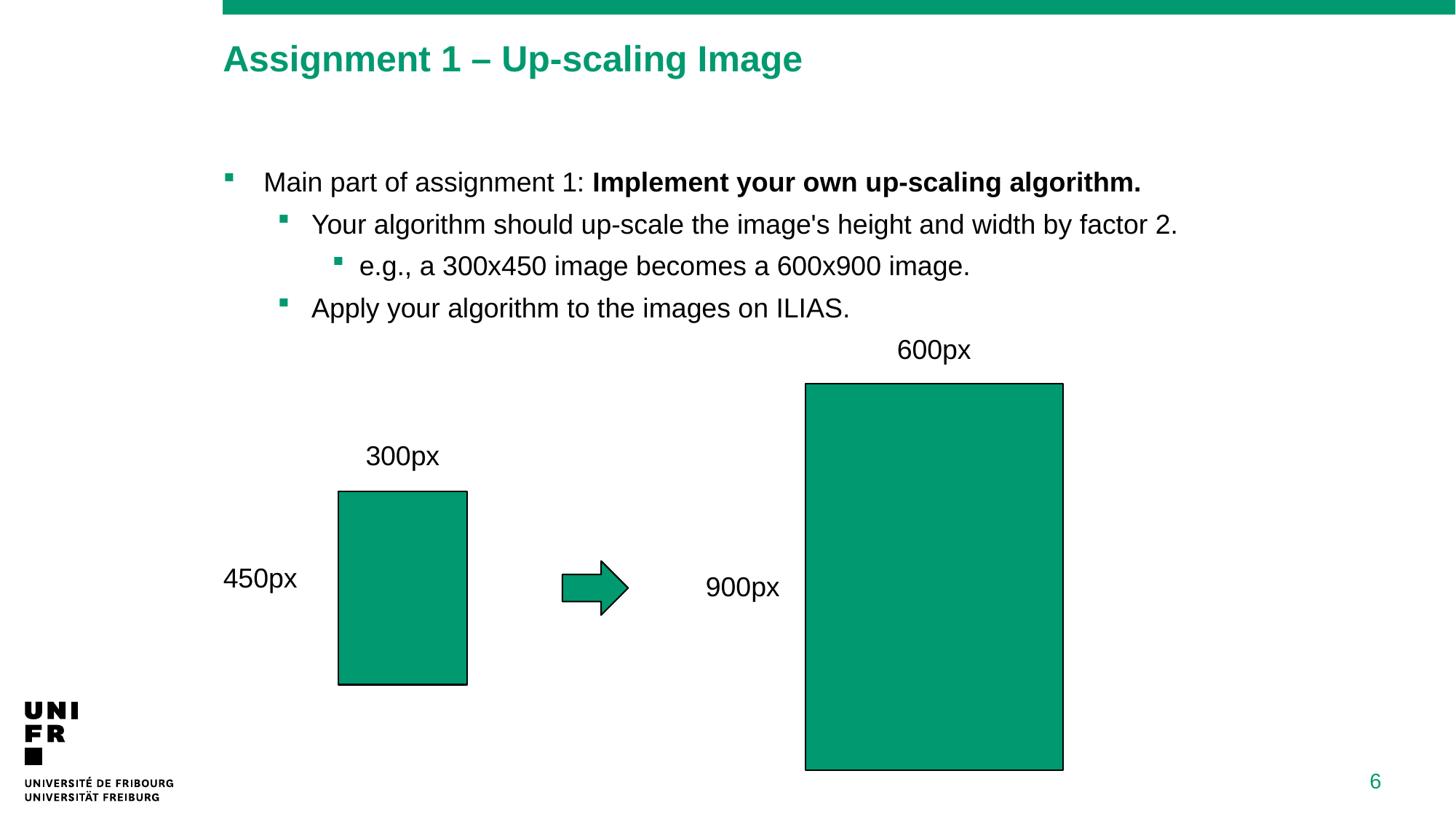

# Assignment 1 – Up-scaling Image

Main part of assignment 1: Implement your own up-scaling algorithm.
Your algorithm should up-scale the image's height and width by factor 2.
e.g., a 300x450 image becomes a 600x900 image.
Apply your algorithm to the images on ILIAS.

600px

900px
300px

450px

6